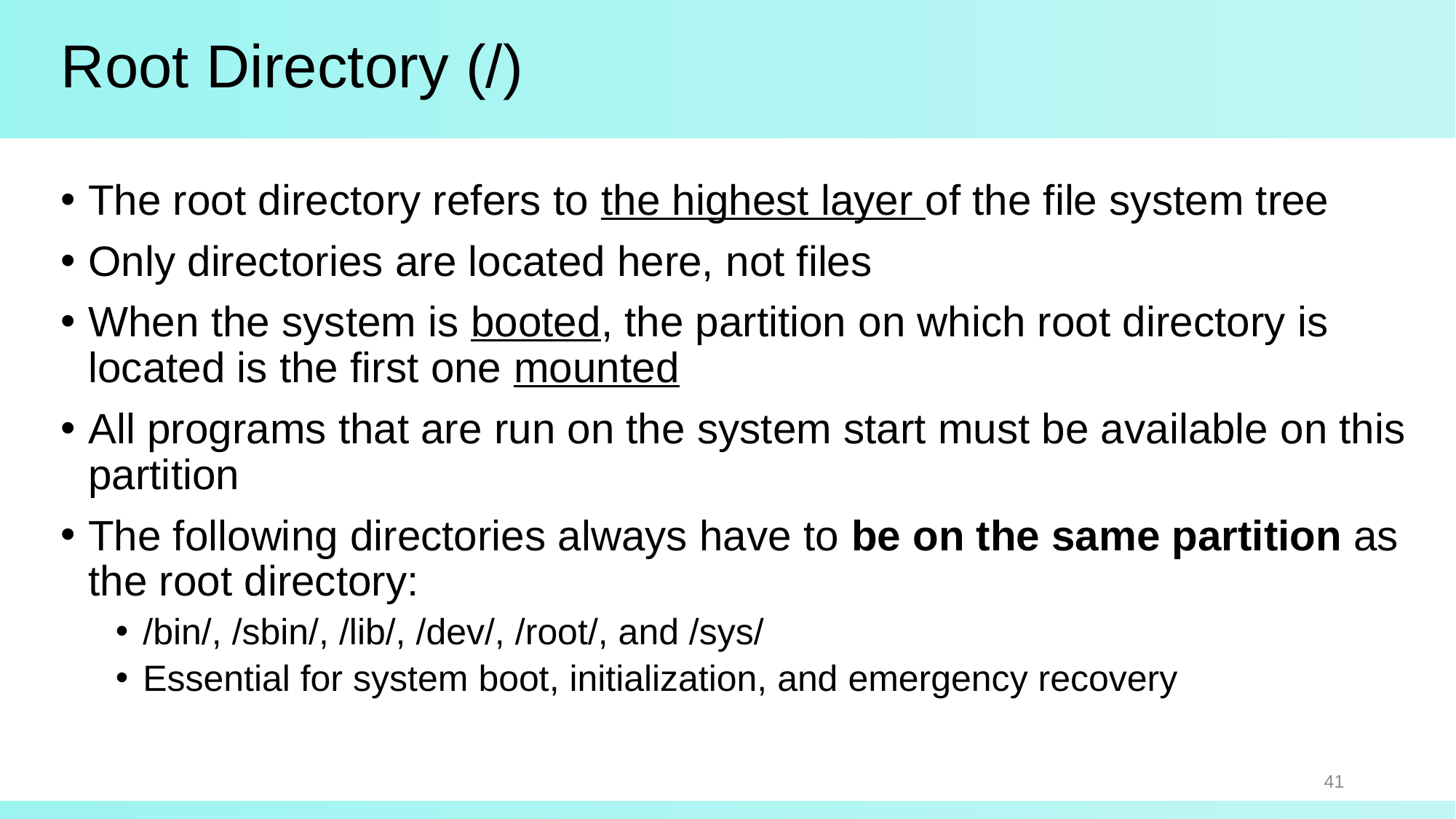

# Root Directory (/)
The root directory refers to the highest layer of the file system tree
Only directories are located here, not files
When the system is booted, the partition on which root directory is located is the first one mounted
All programs that are run on the system start must be available on this partition
The following directories always have to be on the same partition as the root directory:
/bin/, /sbin/, /lib/, /dev/, /root/, and /sys/
Essential for system boot, initialization, and emergency recovery
41